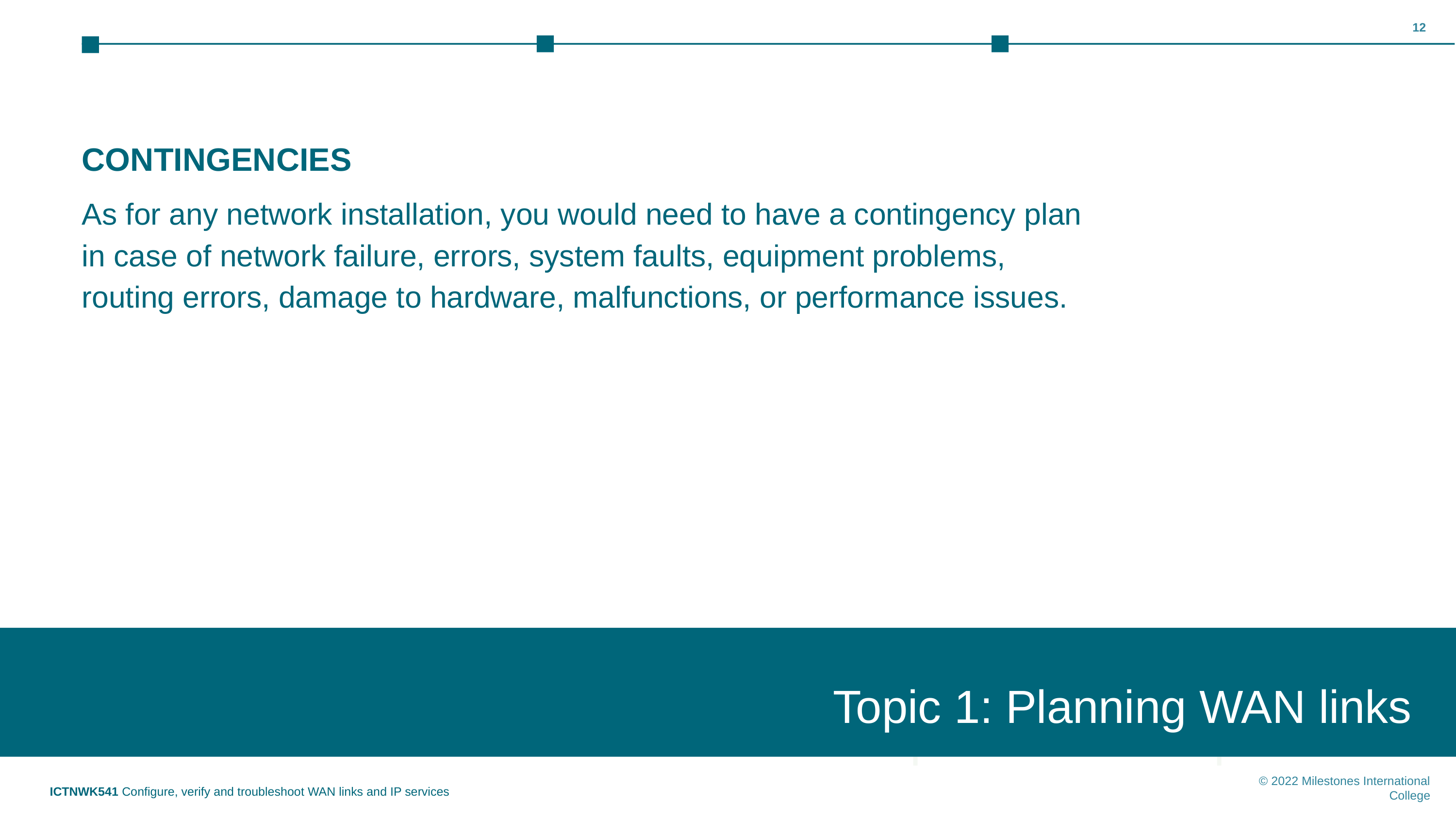

12

CONTINGENCIES
As for any network installation, you would need to have a contingency plan in case of network failure, errors, system faults, equipment problems, routing errors, damage to hardware, malfunctions, or performance issues.

Topic 1: Planning WAN links
Topic 1: Insert topic title
ICTNWK541 Configure, verify and troubleshoot WAN links and IP services
© 2022 Milestones International College